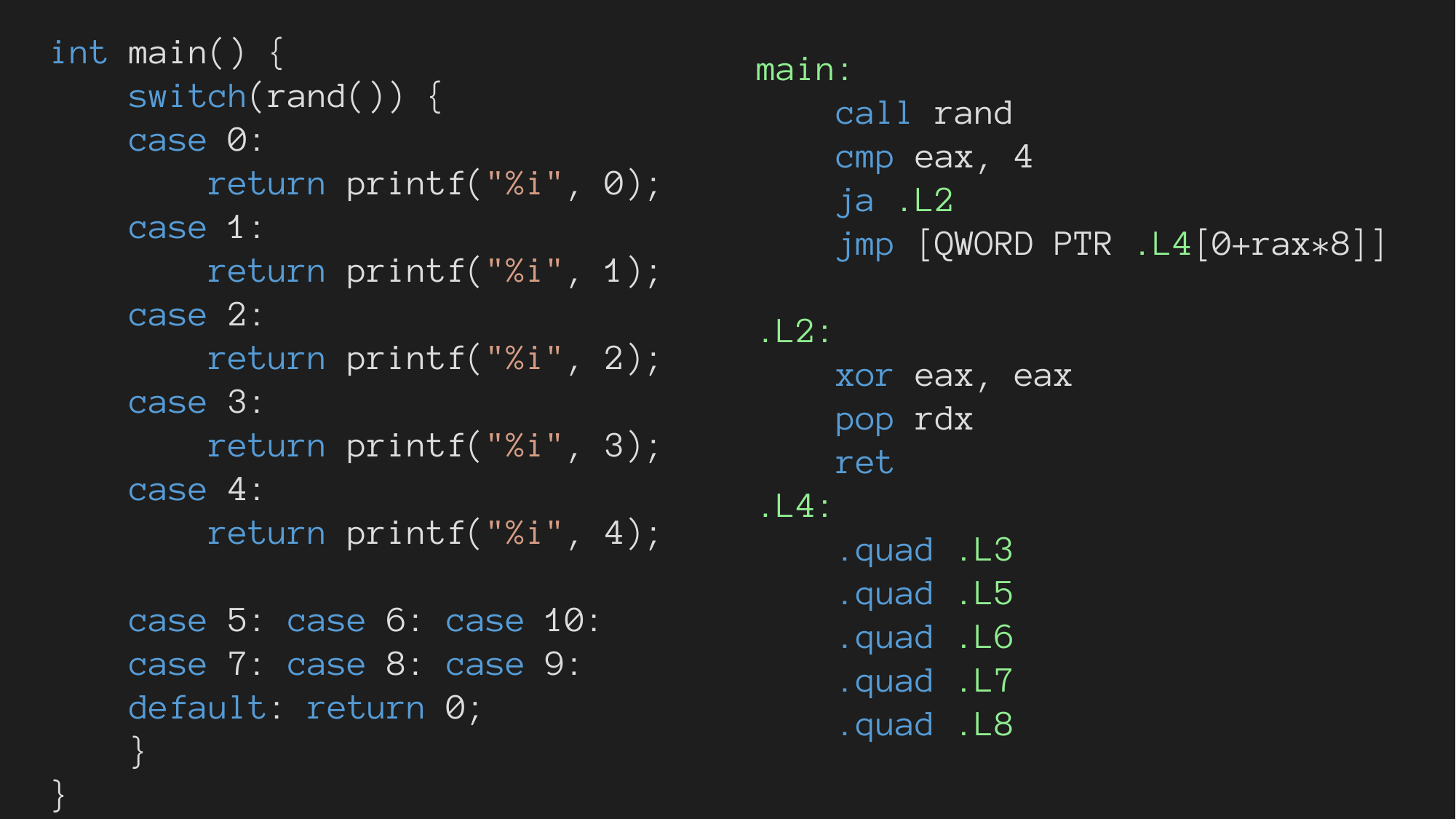

int main() {
    switch(rand()) {
    case 0:
        return printf("%i", 0);
    case 1:
        return printf("%i", 1);
    case 2:
        return printf("%i", 2);
    case 3:
        return printf("%i", 3);
    case 4:
        return printf("%i", 4);

    case 5: case 6: case 10:
    case 7: case 8: case 9:
    default: return 0;
    }
}
main:
    call rand
    cmp eax, 4
    ja .L2
    jmp [QWORD PTR .L4[0+rax*8]]

.L2:
    xor eax, eax
    pop rdx
    ret
.L4:
    .quad .L3
    .quad .L5
    .quad .L6
    .quad .L7
    .quad .L8